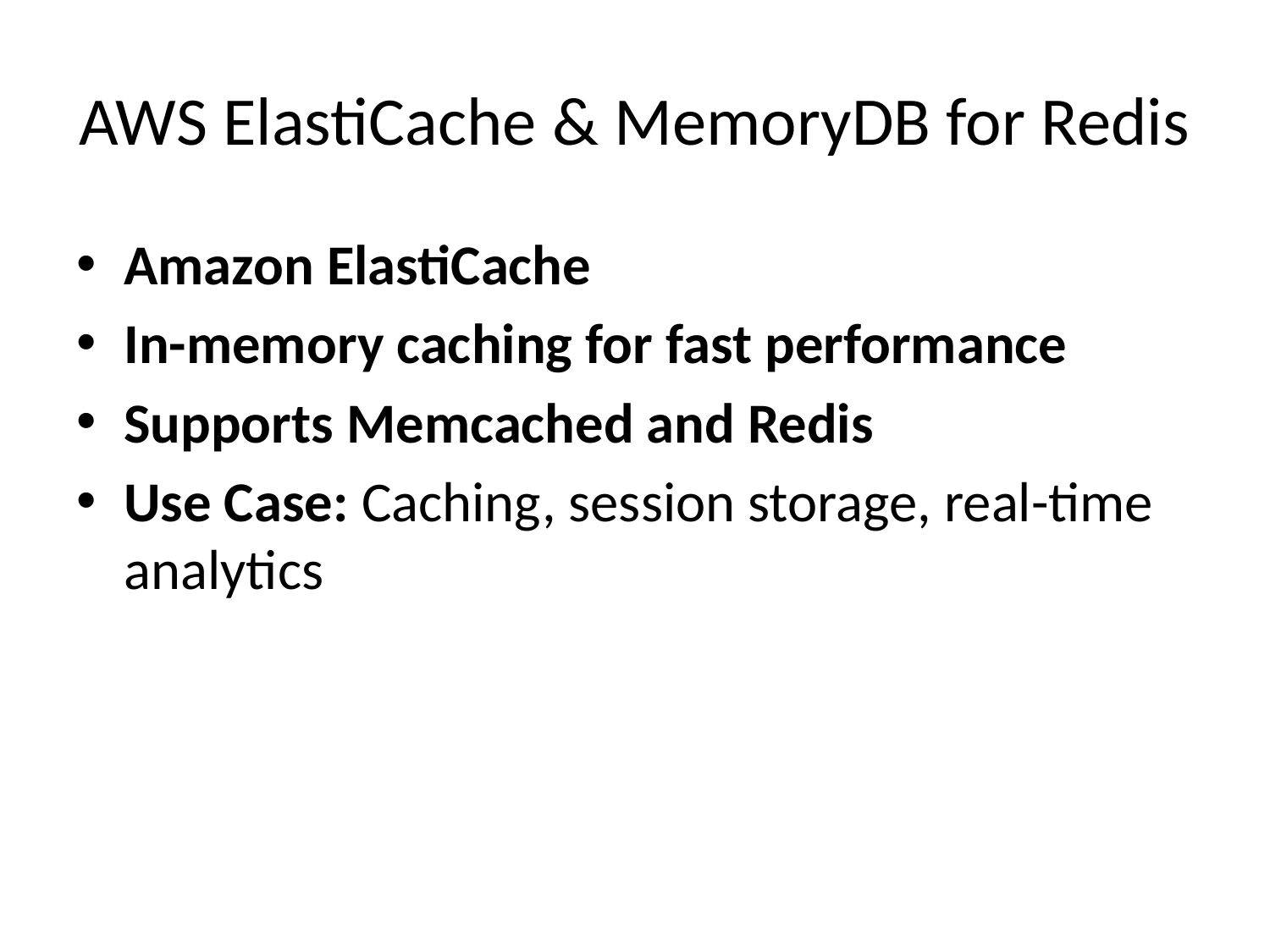

# AWS ElastiCache & MemoryDB for Redis
Amazon ElastiCache
In-memory caching for fast performance
Supports Memcached and Redis
Use Case: Caching, session storage, real-time analytics